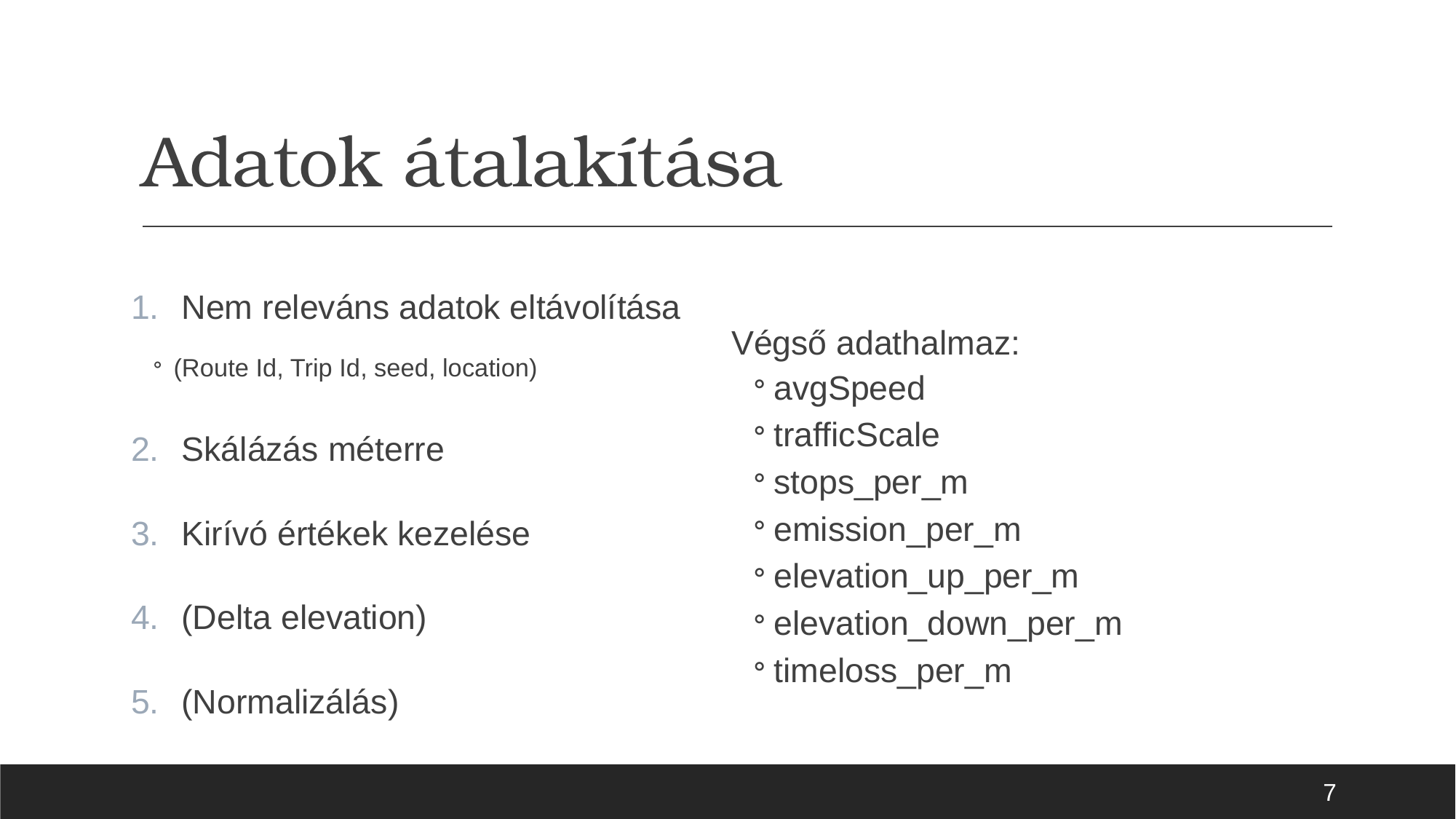

# Adatok átalakítása
Nem releváns adatok eltávolítása
(Route Id, Trip Id, seed, location)
Skálázás méterre
Kirívó értékek kezelése
(Delta elevation)
(Normalizálás)

Végső adathalmaz:
avgSpeed
trafficScale
stops_per_m
emission_per_m
elevation_up_per_m
elevation_down_per_m
timeloss_per_m

7